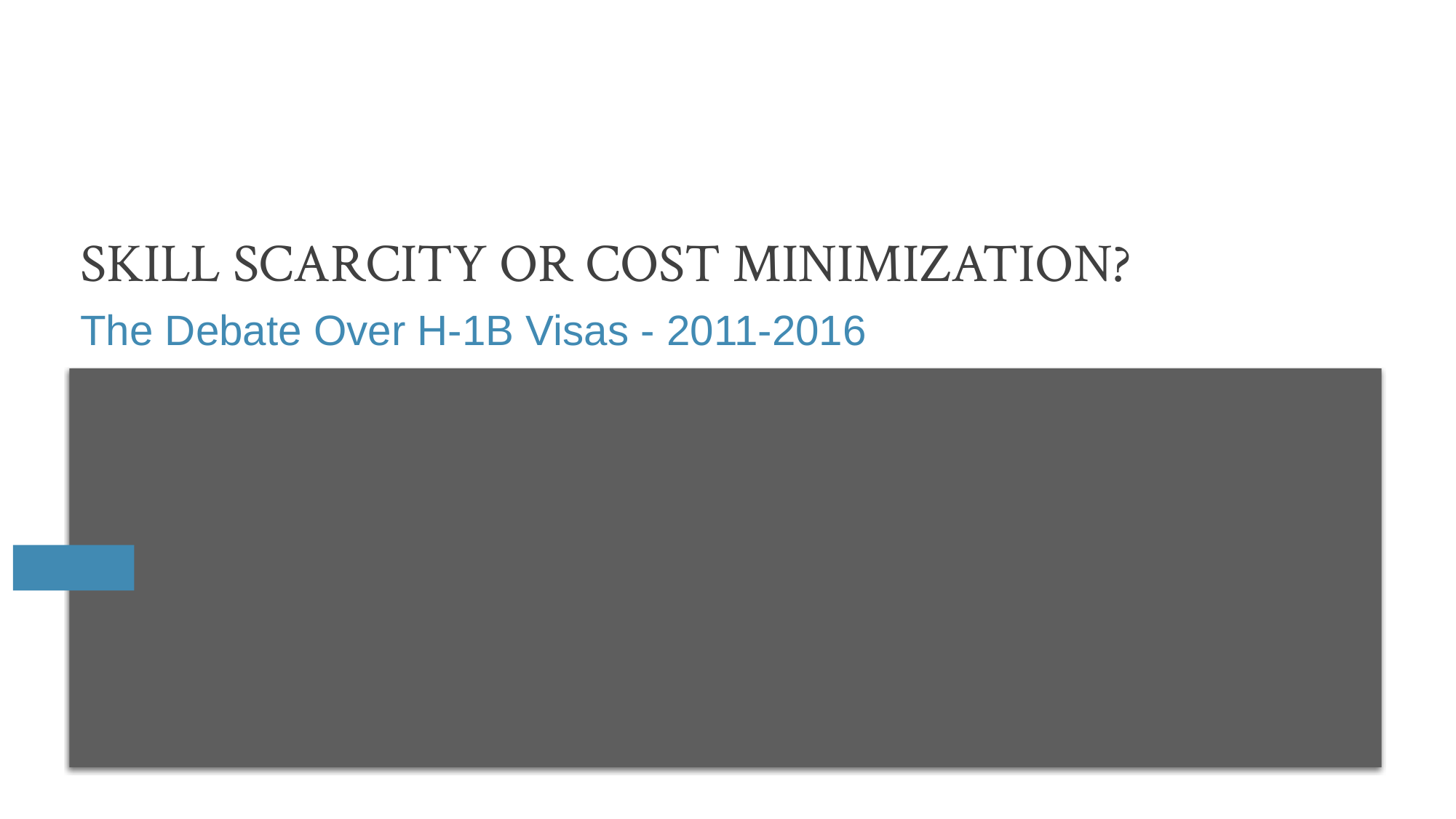

# Skill Scarcity or Cost minimization?
The Debate Over H-1B Visas - 2011-2016